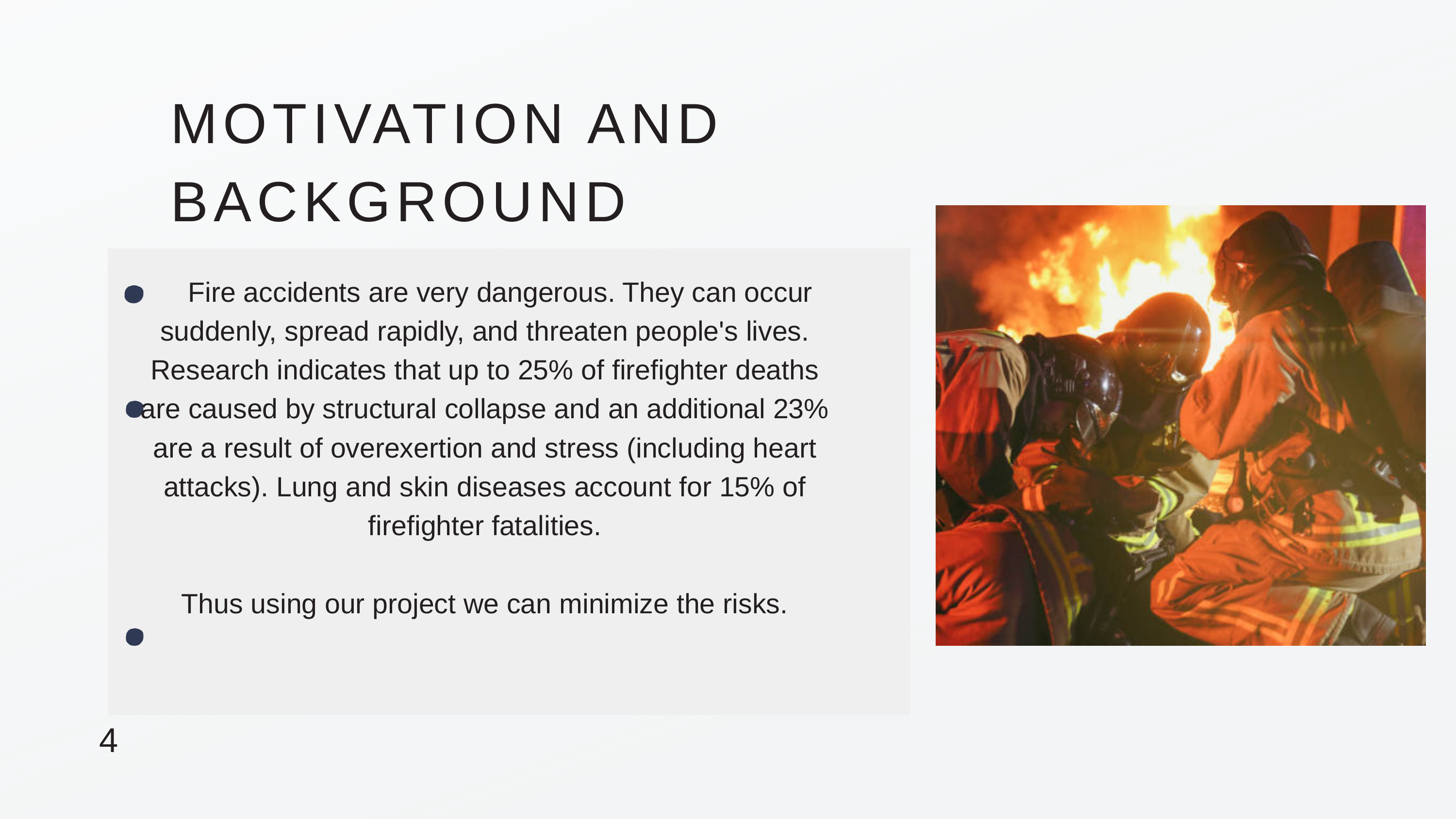

MOTIVATION AND BACKGROUND

    Fire accidents are very dangerous. They can occur suddenly, spread rapidly, and threaten people's lives.
Research indicates that up to 25% of firefighter deaths are caused by structural collapse and an additional 23% are a result of overexertion and stress (including heart attacks). Lung and skin diseases account for 15% of firefighter fatalities.

Thus using our project we can minimize the risks.

4